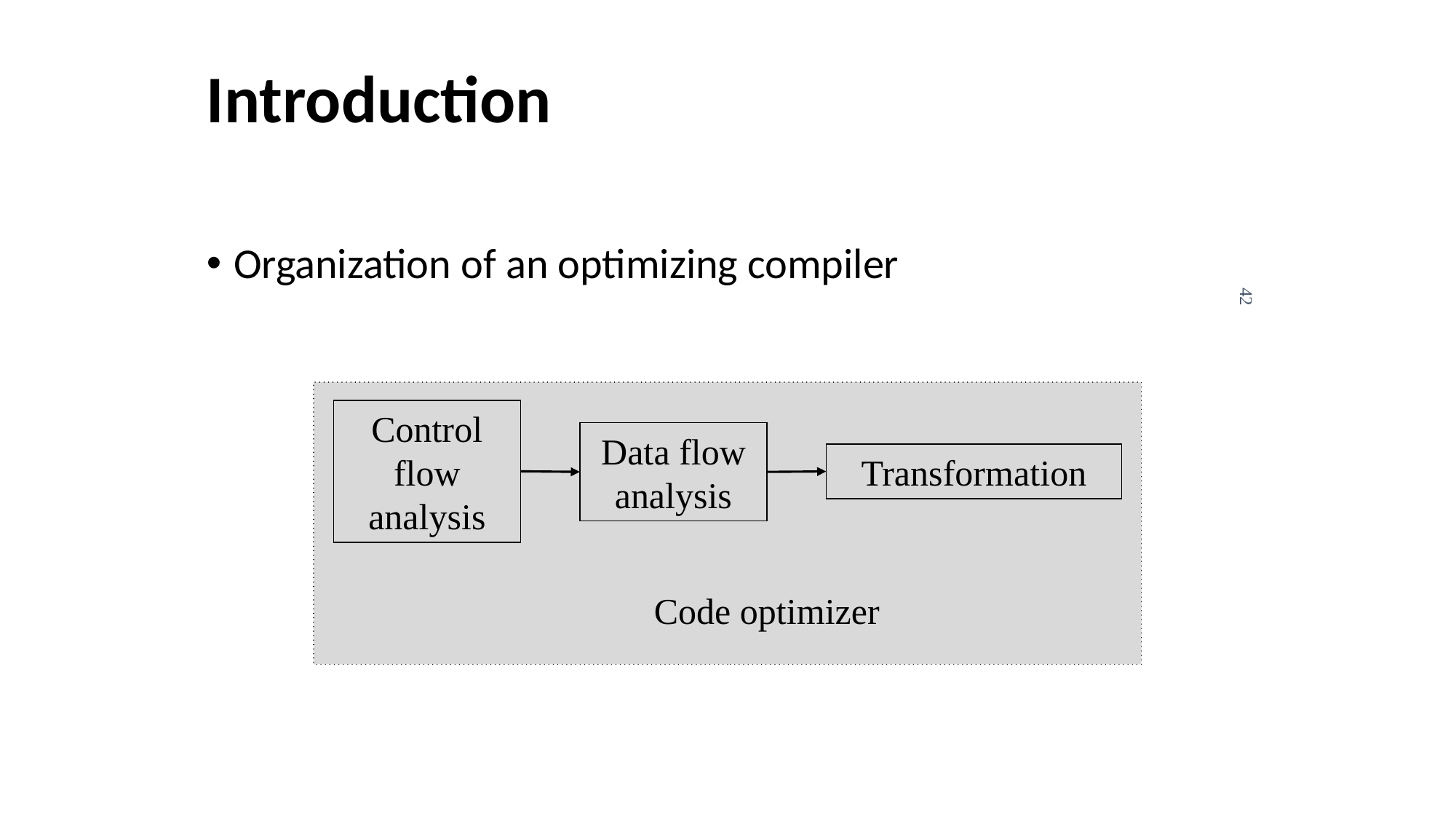

# Introduction
Organization of an optimizing compiler

Control flow analysis
Data flow analysis
Transformation
Code optimizer
42